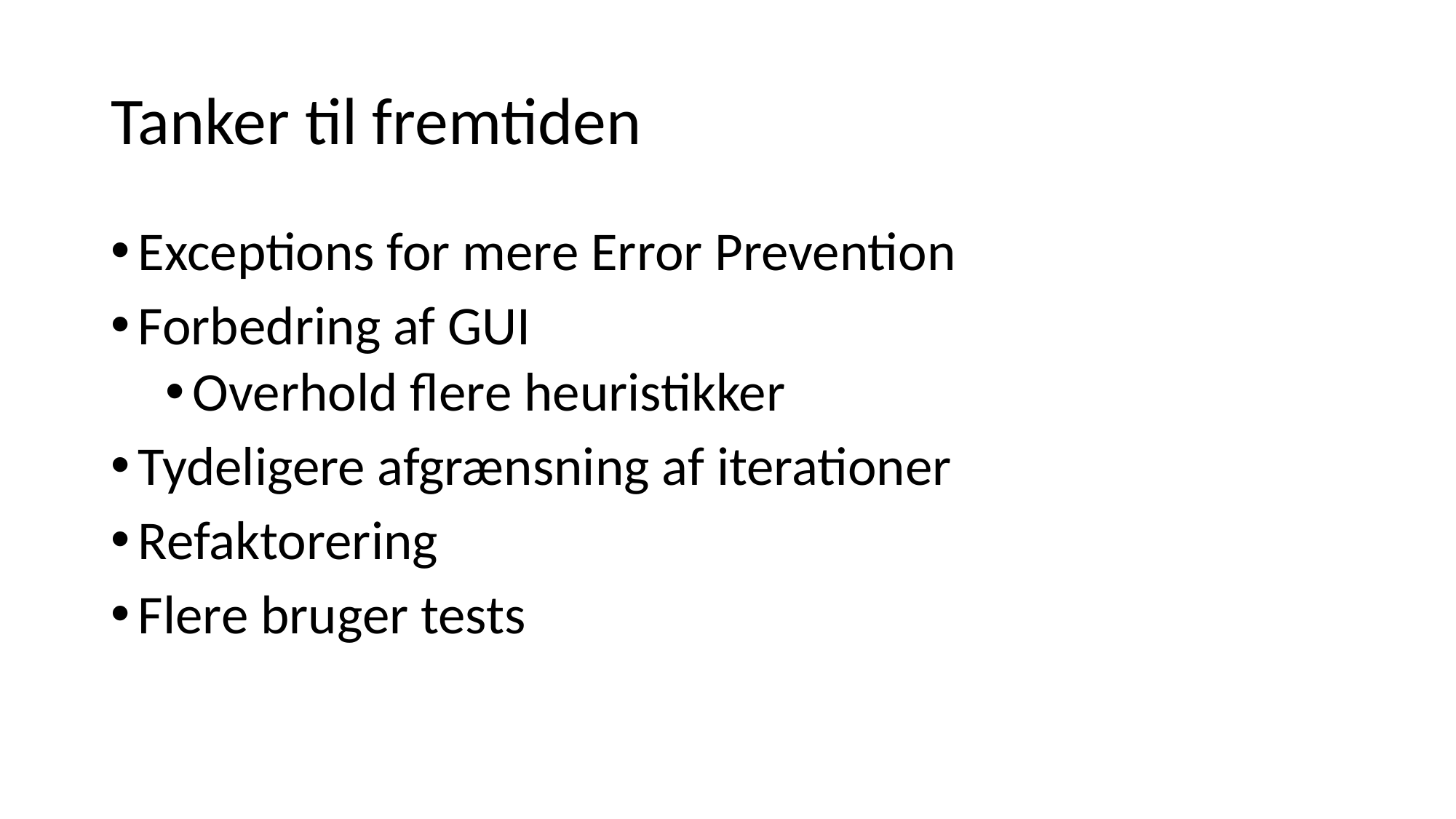

# Tanker til fremtiden
Exceptions for mere Error Prevention
Forbedring af GUI
Overhold flere heuristikker
Tydeligere afgrænsning af iterationer
Refaktorering
Flere bruger tests